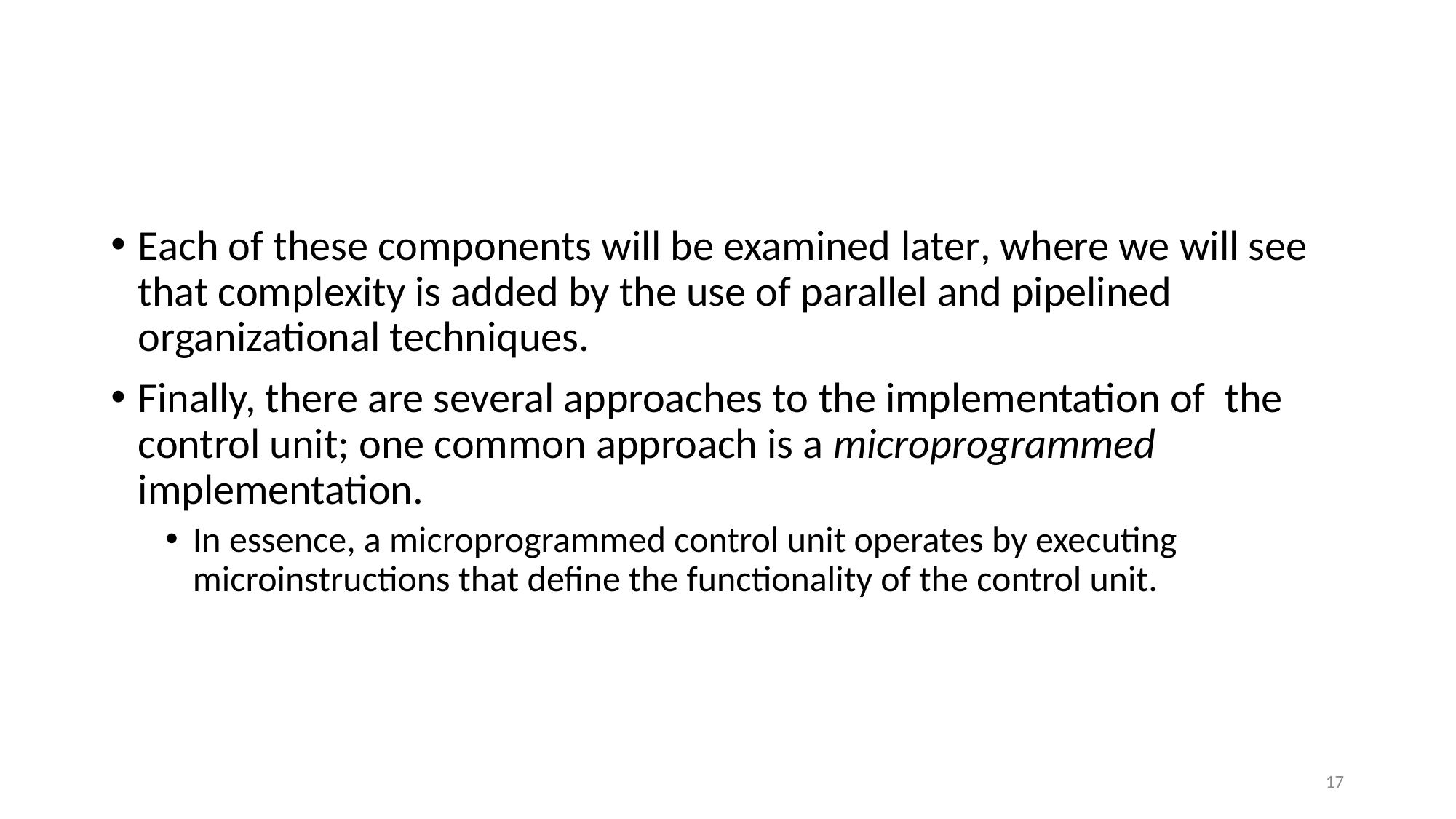

#
Each of these components will be examined later, where we will see that complexity is added by the use of parallel and pipelined organizational techniques.
Finally, there are several approaches to the implementation of  the control unit; one common approach is a microprogrammed implementation.
In essence, a microprogrammed control unit operates by executing microinstructions that define the functionality of the control unit.
17